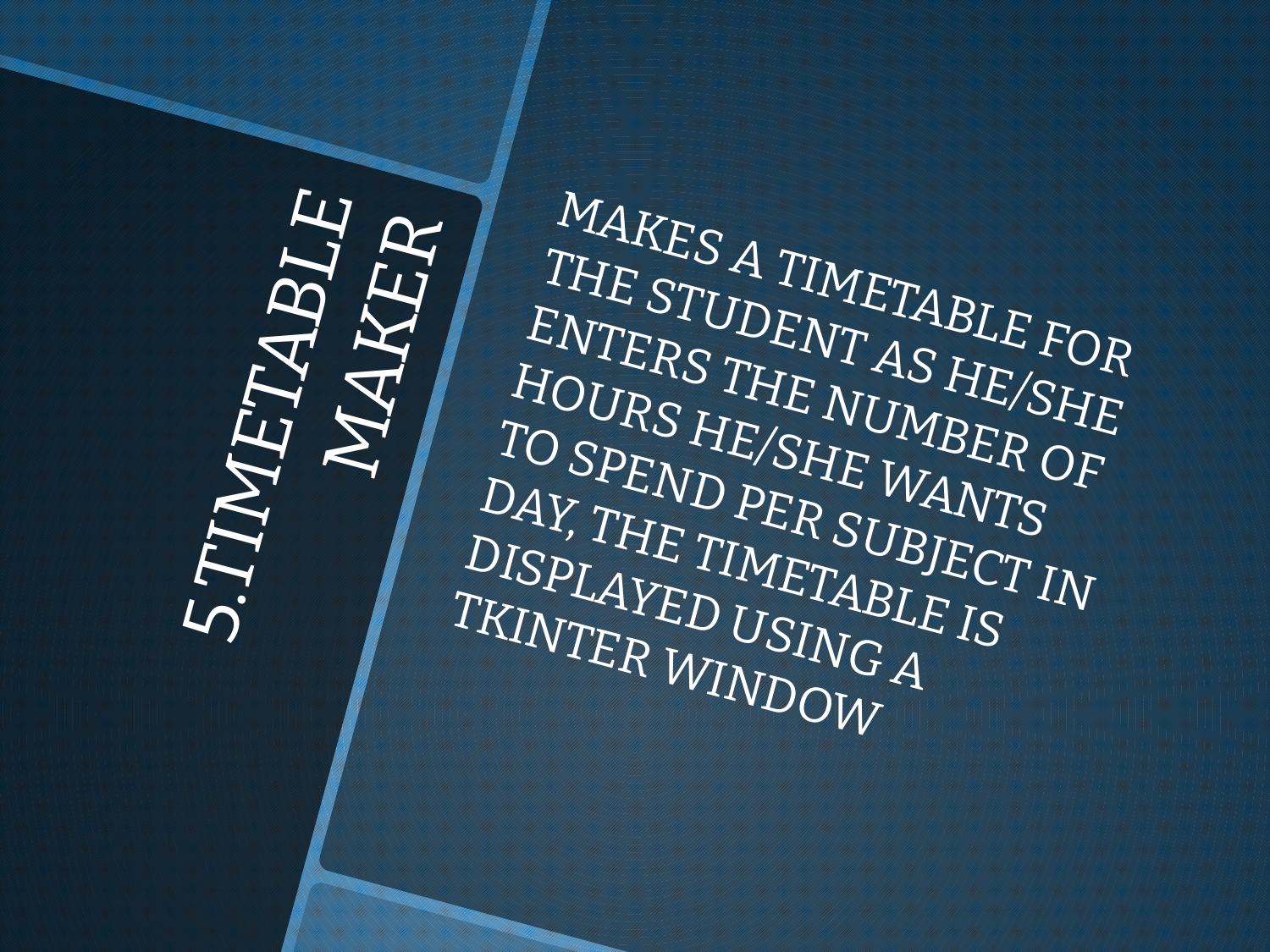

MAKES A TIMETABLE FOR THE STUDENT AS HE/SHE ENTERS THE NUMBER OF HOURS HE/SHE WANTS TO SPEND PER SUBJECT IN DAY, THE TIMETABLE IS DISPLAYED USING A TKINTER WINDOW
# 5.TIMETABLE MAKER